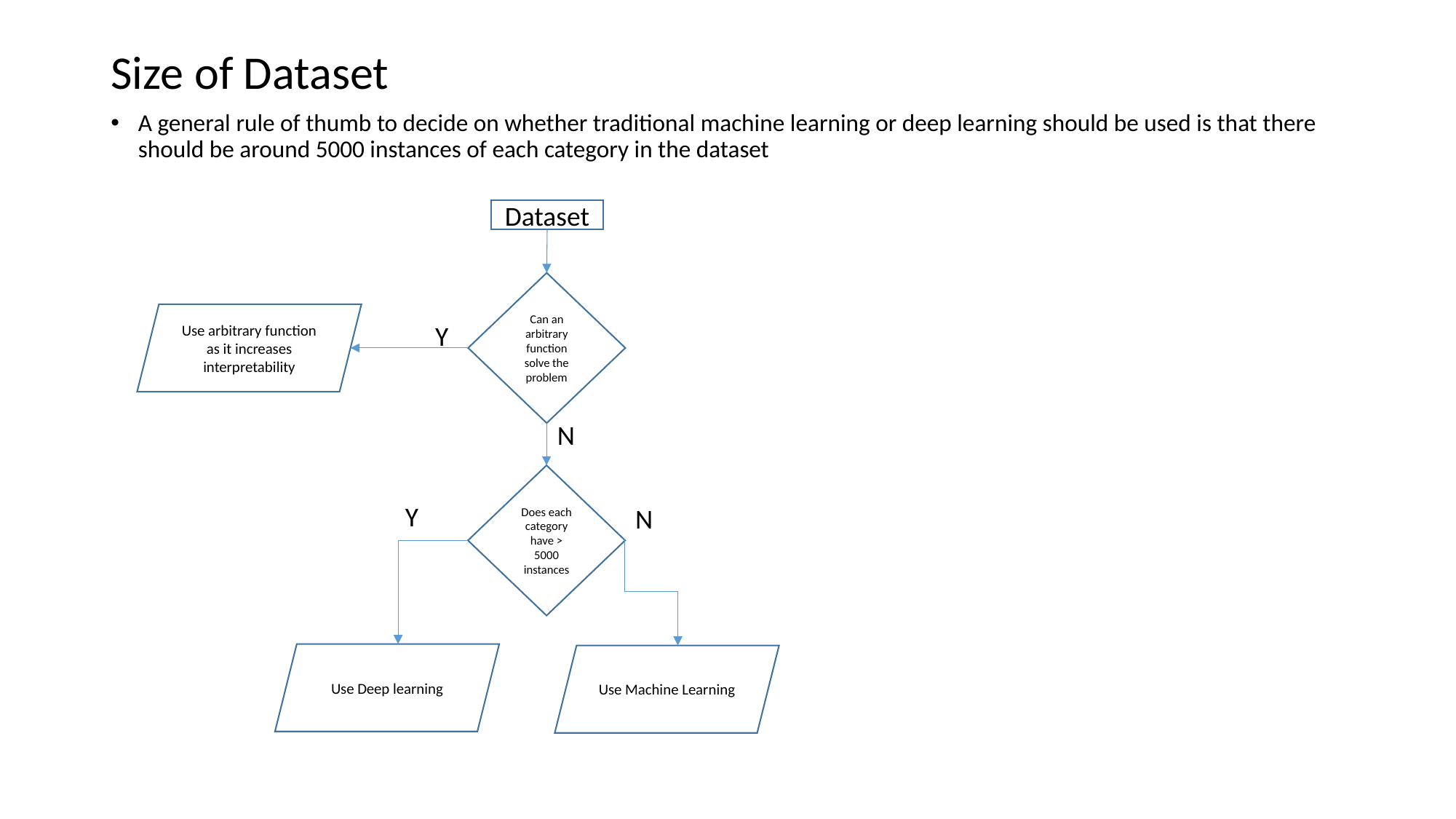

# Size of Dataset
A general rule of thumb to decide on whether traditional machine learning or deep learning should be used is that there should be around 5000 instances of each category in the dataset

Dataset
Can an arbitrary function solve the problem
Use arbitrary function as it increases interpretability
Y
N
Does each category have > 5000 instances
Y
N
Use Deep learning
Use Machine Learning